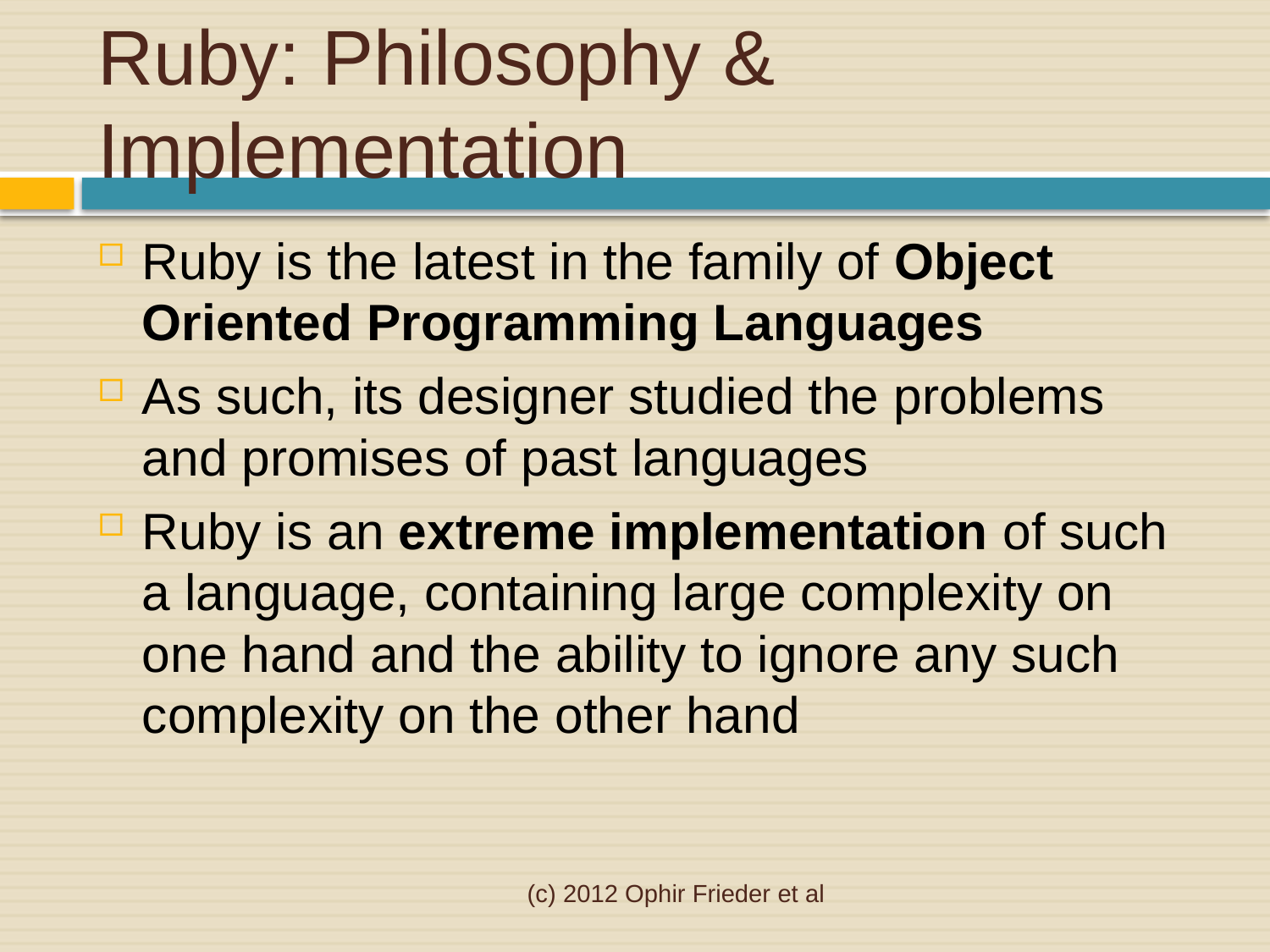

# Ruby: Philosophy & Implementation
Ruby is the latest in the family of Object Oriented Programming Languages
As such, its designer studied the problems and promises of past languages
Ruby is an extreme implementation of such a language, containing large complexity on one hand and the ability to ignore any such complexity on the other hand

(c) 2012 Ophir Frieder et al